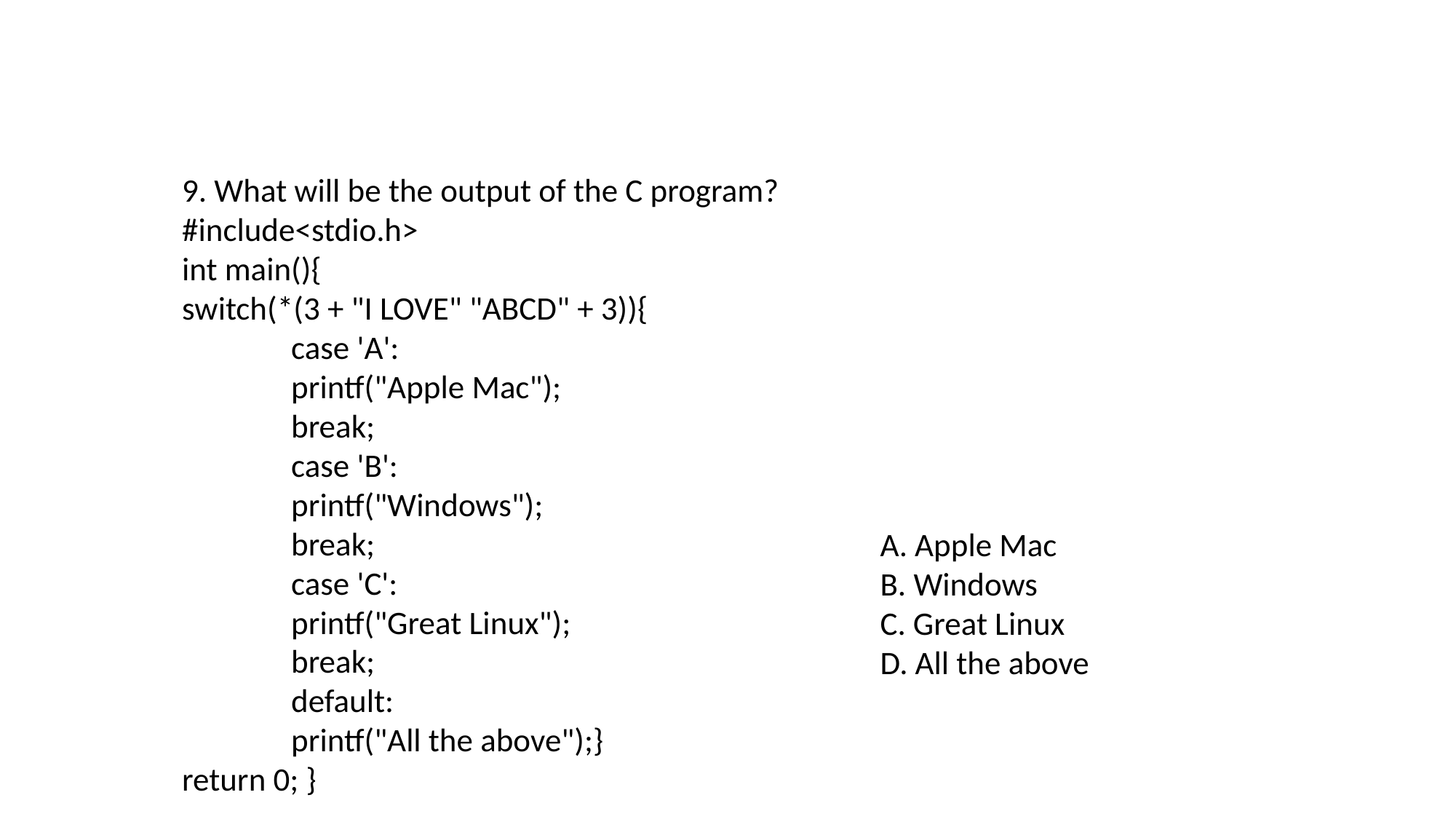

9. What will be the output of the C program?
#include<stdio.h>
int main(){
switch(*(3 + "I LOVE" "ABCD" + 3)){
	case 'A':
	printf("Apple Mac");
	break;
	case 'B':
	printf("Windows");
	break;
	case 'C':
	printf("Great Linux");
	break;
	default:
	printf("All the above");}
return 0; }
A. Apple Mac
B. Windows
C. Great Linux
D. All the above